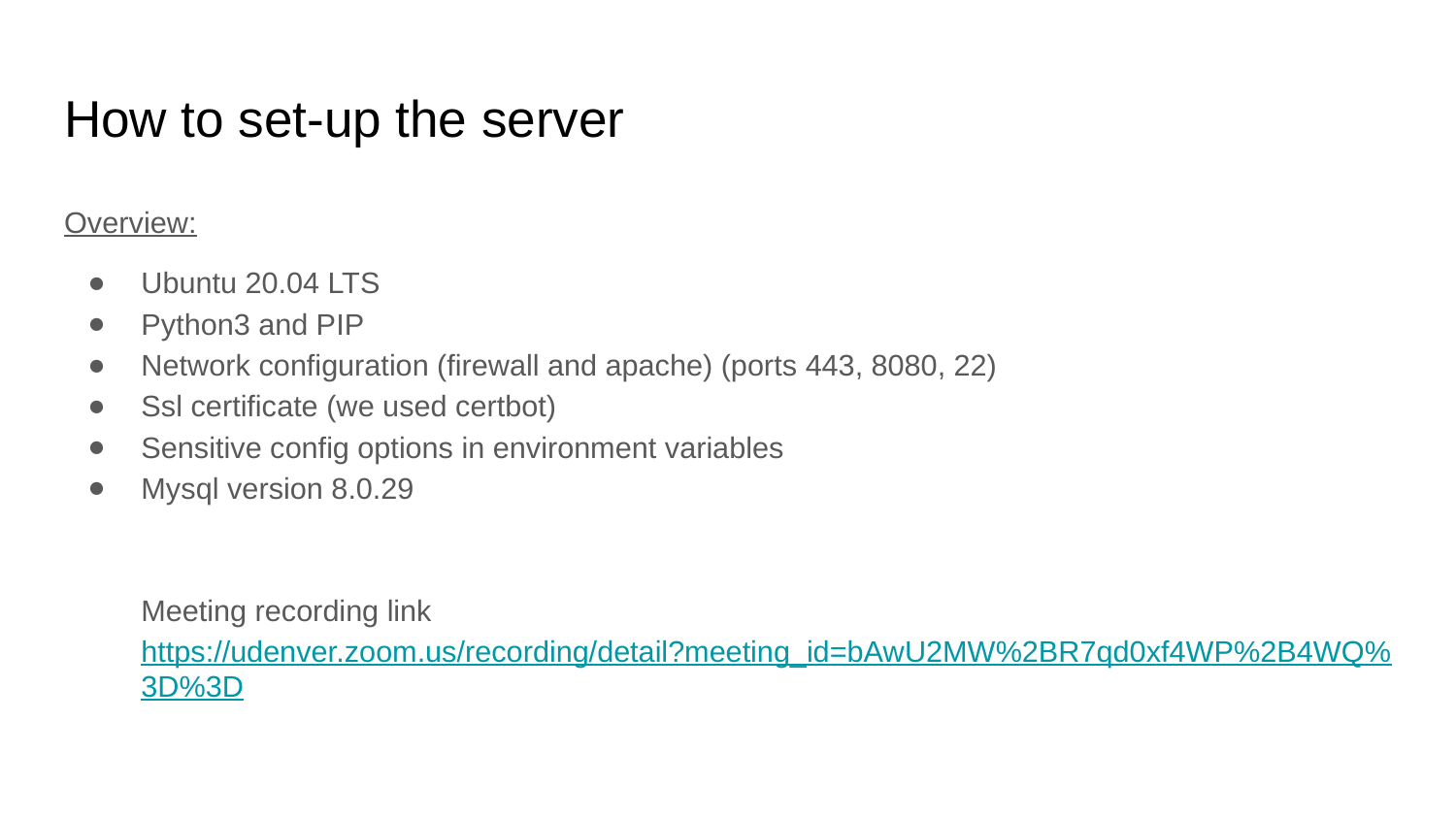

# How to set-up the server
Overview:
Ubuntu 20.04 LTS
Python3 and PIP
Network configuration (firewall and apache) (ports 443, 8080, 22)
Ssl certificate (we used certbot)
Sensitive config options in environment variables
Mysql version 8.0.29

Meeting recording link  https://udenver.zoom.us/recording/detail?meeting_id=bAwU2MW%2BR7qd0xf4WP%2B4WQ%3D%3D